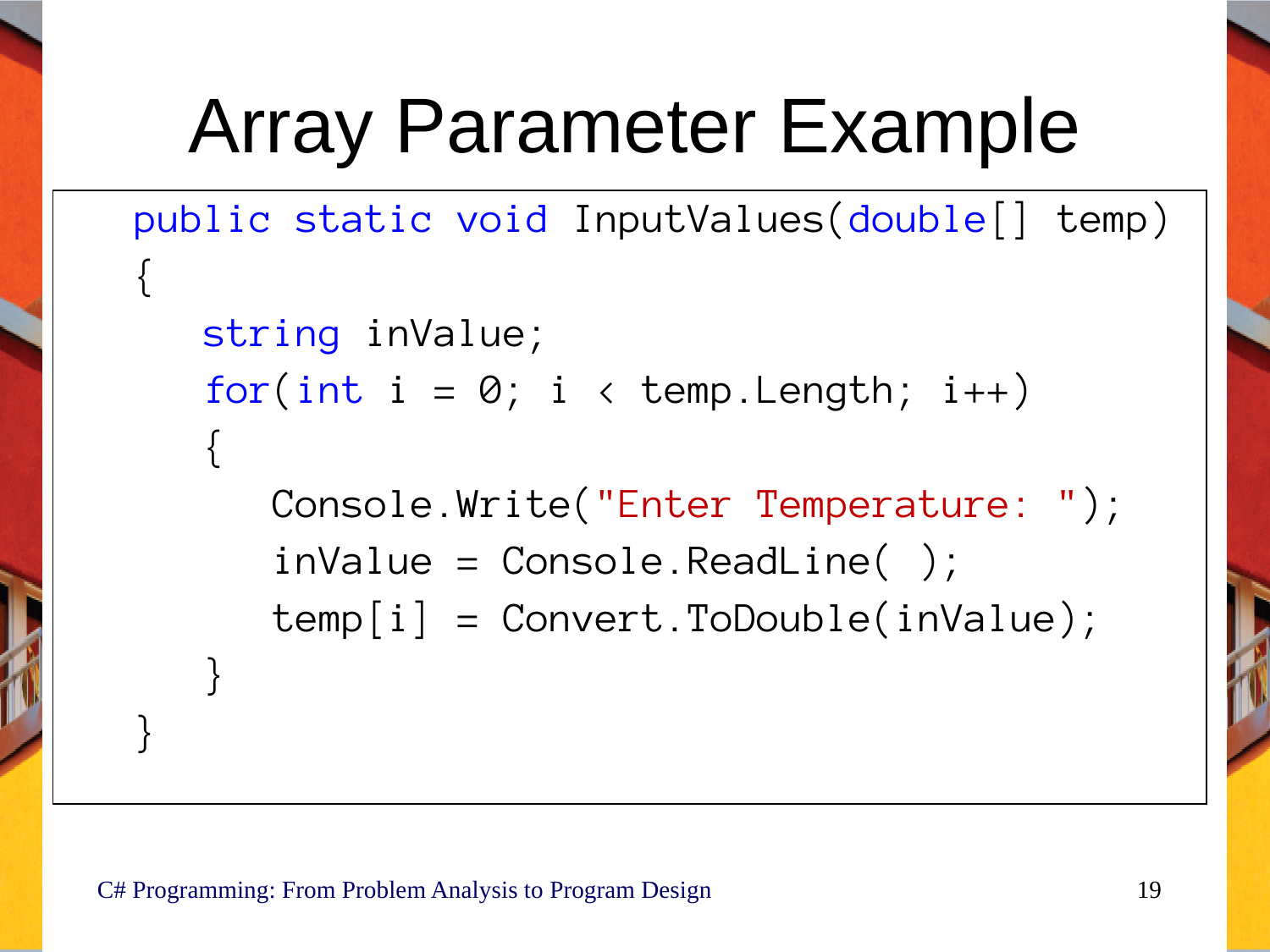

# Array Parameter Example
   public static void InputValues(double[] temp)
   {
      string inValue;
      for(int i = 0; i < temp.Length; i++)
      {
         Console.Write("Enter Temperature: ");
         inValue = Console.ReadLine( );
         temp[i] = Convert.ToDouble(inValue);
      }
   }

C# Programming: From Problem Analysis to Program Design

19